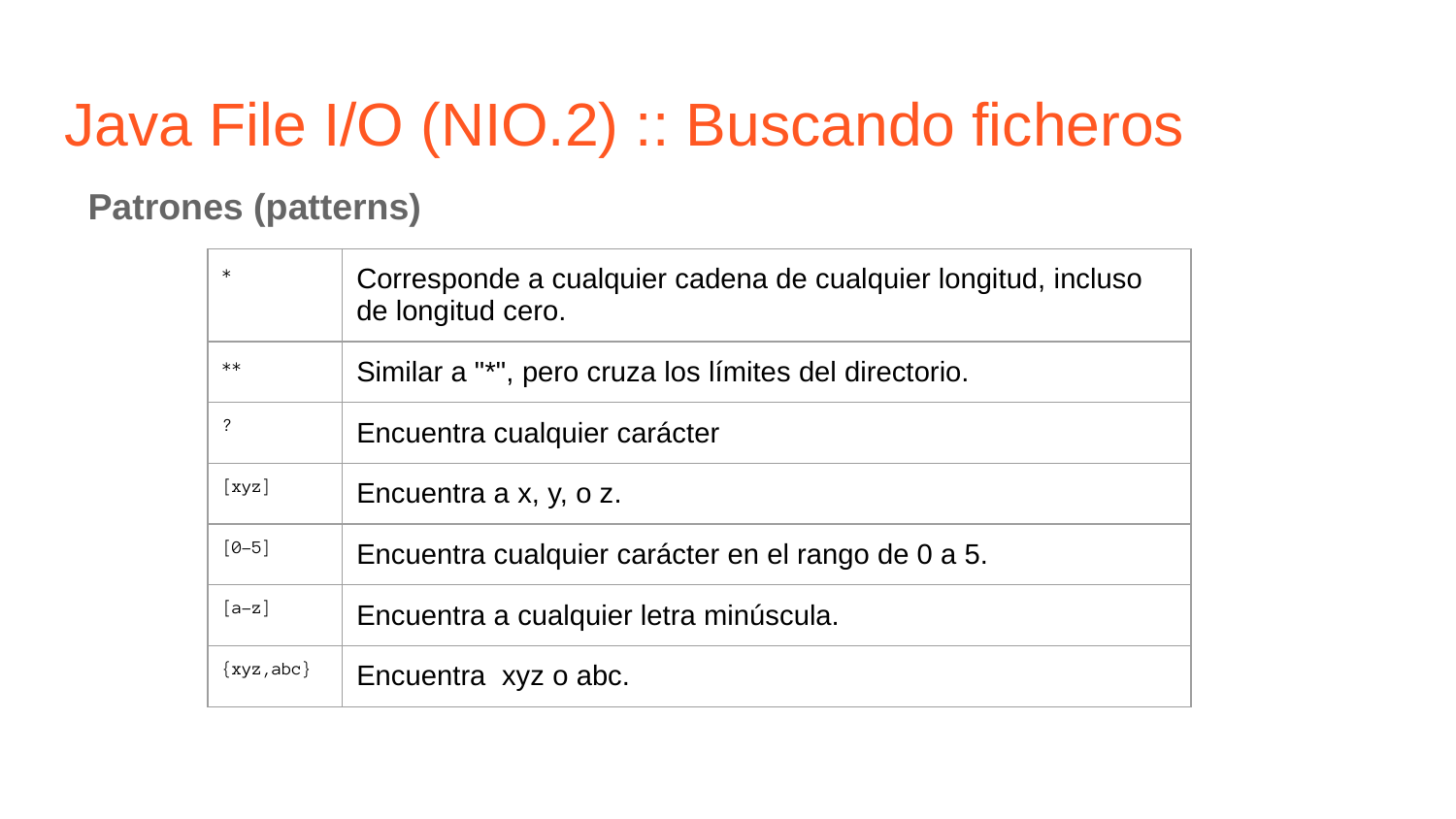

# Java File I/O (NIO.2) :: Buscando ficheros
Patrones (patterns)
| \* | Corresponde a cualquier cadena de cualquier longitud, incluso de longitud cero. |
| --- | --- |
| \*\* | Similar a "\*", pero cruza los límites del directorio. |
| ? | Encuentra cualquier carácter |
| [xyz] | Encuentra a x, y, o z. |
| [0-5] | Encuentra cualquier carácter en el rango de 0 a 5. |
| [a-z] | Encuentra a cualquier letra minúscula. |
| {xyz,abc} | Encuentra xyz o abc. |